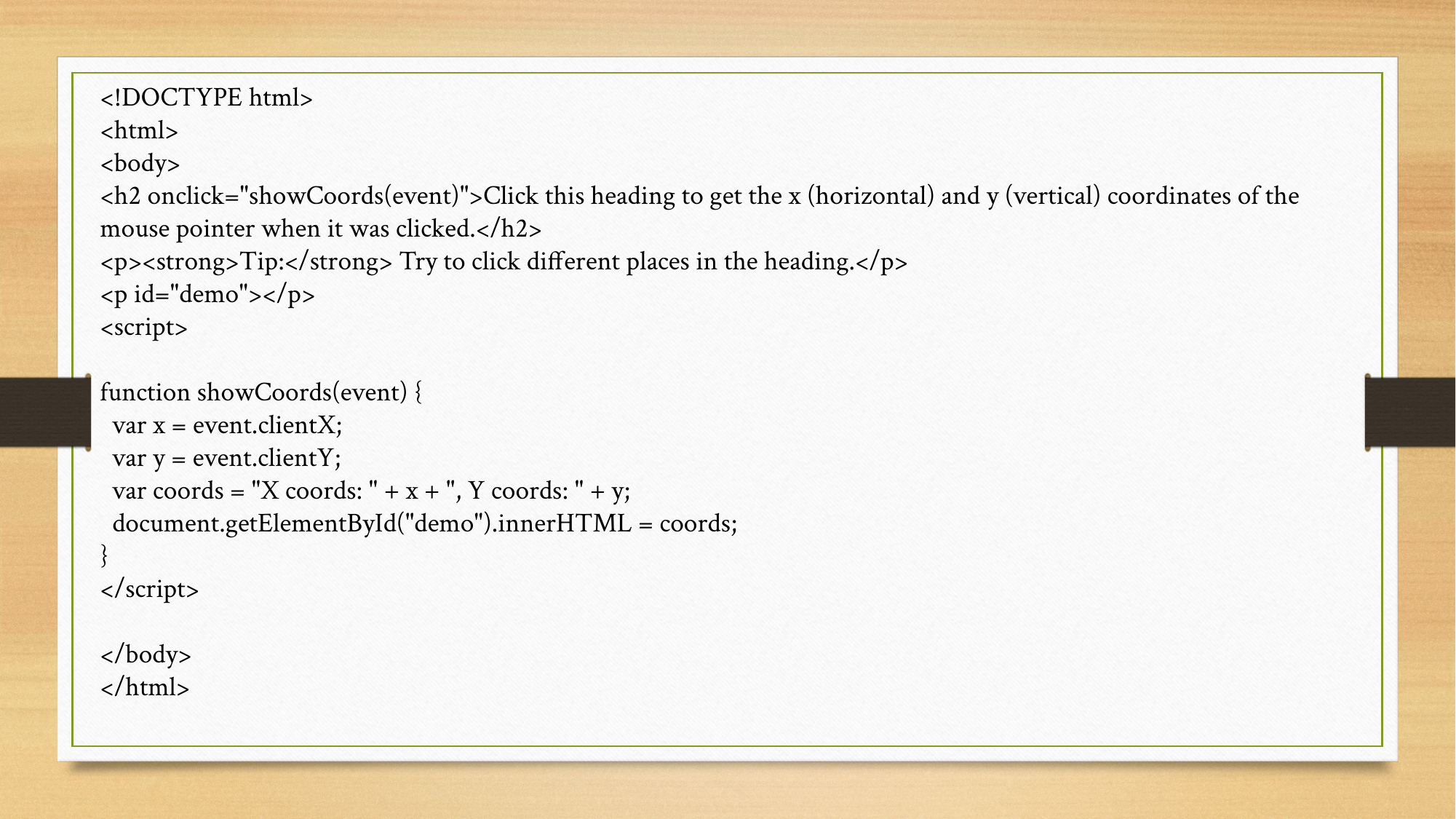

<!DOCTYPE html>
<html>
<body>
<h2 onclick="showCoords(event)">Click this heading to get the x (horizontal) and y (vertical) coordinates of the mouse pointer when it was clicked.</h2>
<p><strong>Tip:</strong> Try to click different places in the heading.</p>
<p id="demo"></p>
<script>

function showCoords(event) {
  var x = event.clientX;
  var y = event.clientY;
  var coords = "X coords: " + x + ", Y coords: " + y;
  document.getElementById("demo").innerHTML = coords;
}
</script>

</body>
</html>